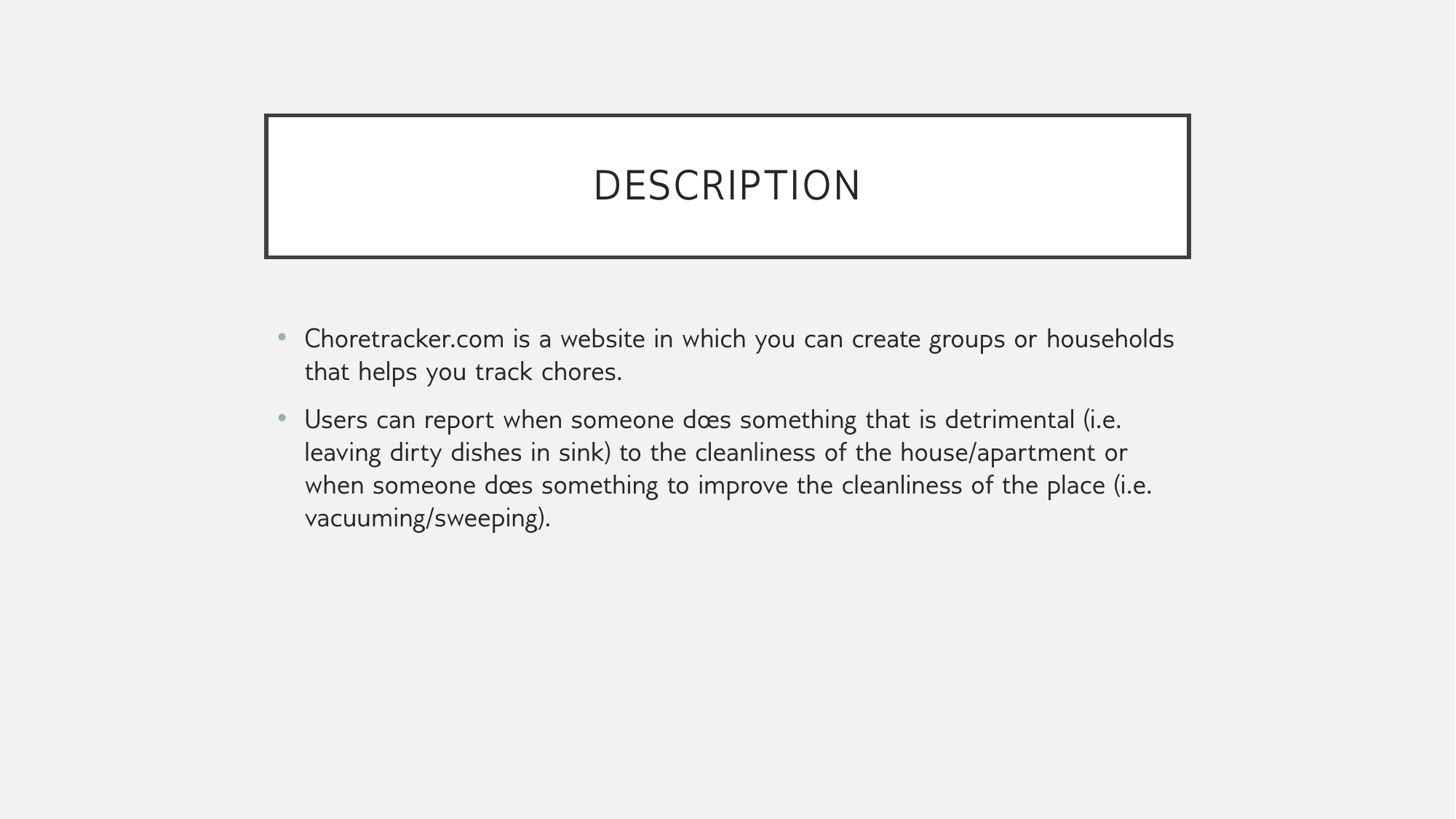

# Description
Choretracker.com is a website in which you can create groups or households that helps you track chores.
Users can report when someone does something that is detrimental (i.e. leaving dirty dishes in sink) to the cleanliness of the house/apartment or when someone does something to improve the cleanliness of the place (i.e. vacuuming/sweeping).